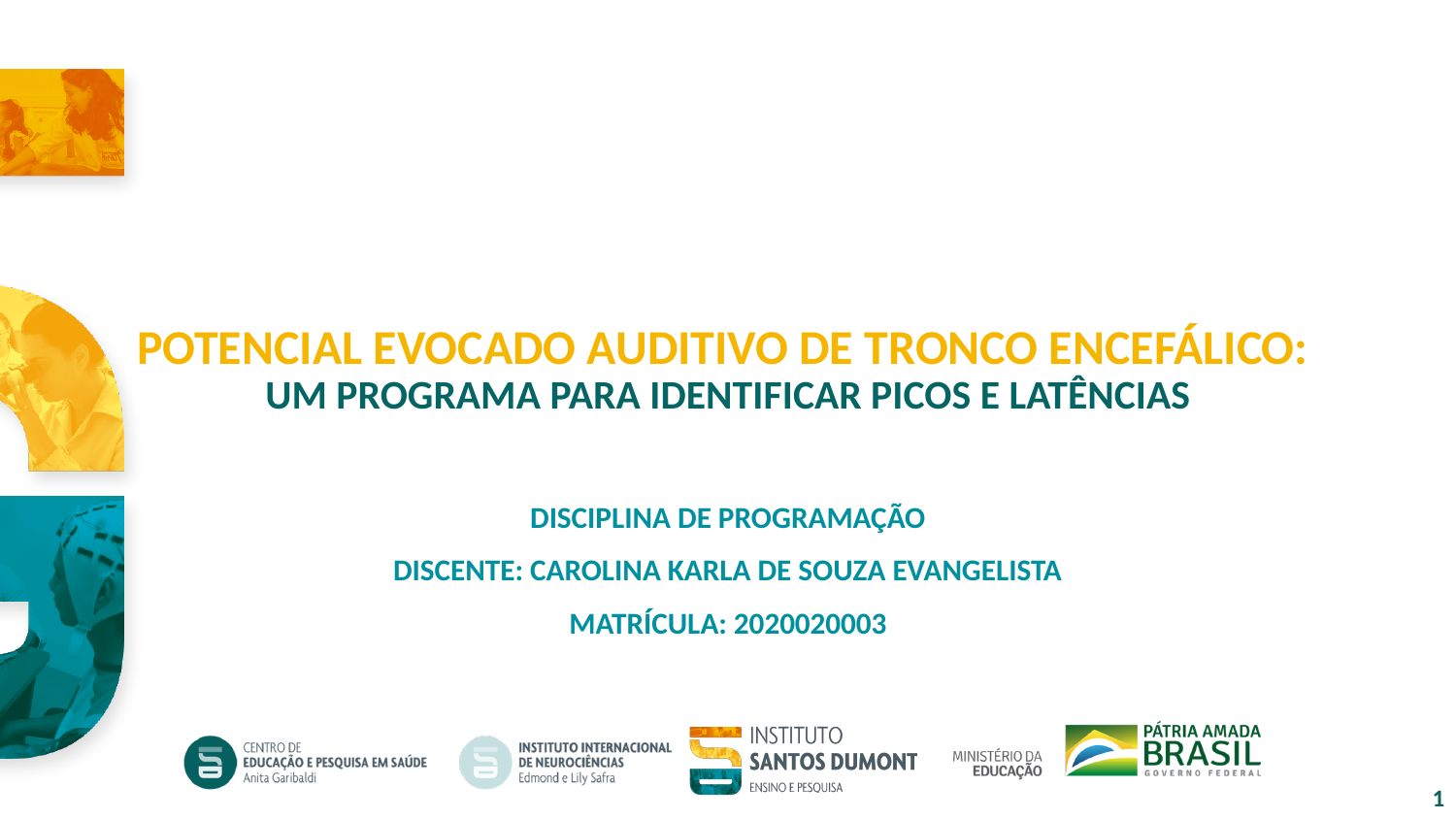

POTENCIAL EVOCADO AUDITIVO DE TRONCO ENCEFÁLICO:
UM PROGRAMA PARA IDENTIFICAR PICOS E LATÊNCIAS

DISCIPLINA DE PROGRAMAÇÃO
DISCENTE: CAROLINA KARLA DE SOUZA EVANGELISTA
MATRÍCULA: 2020020003
1